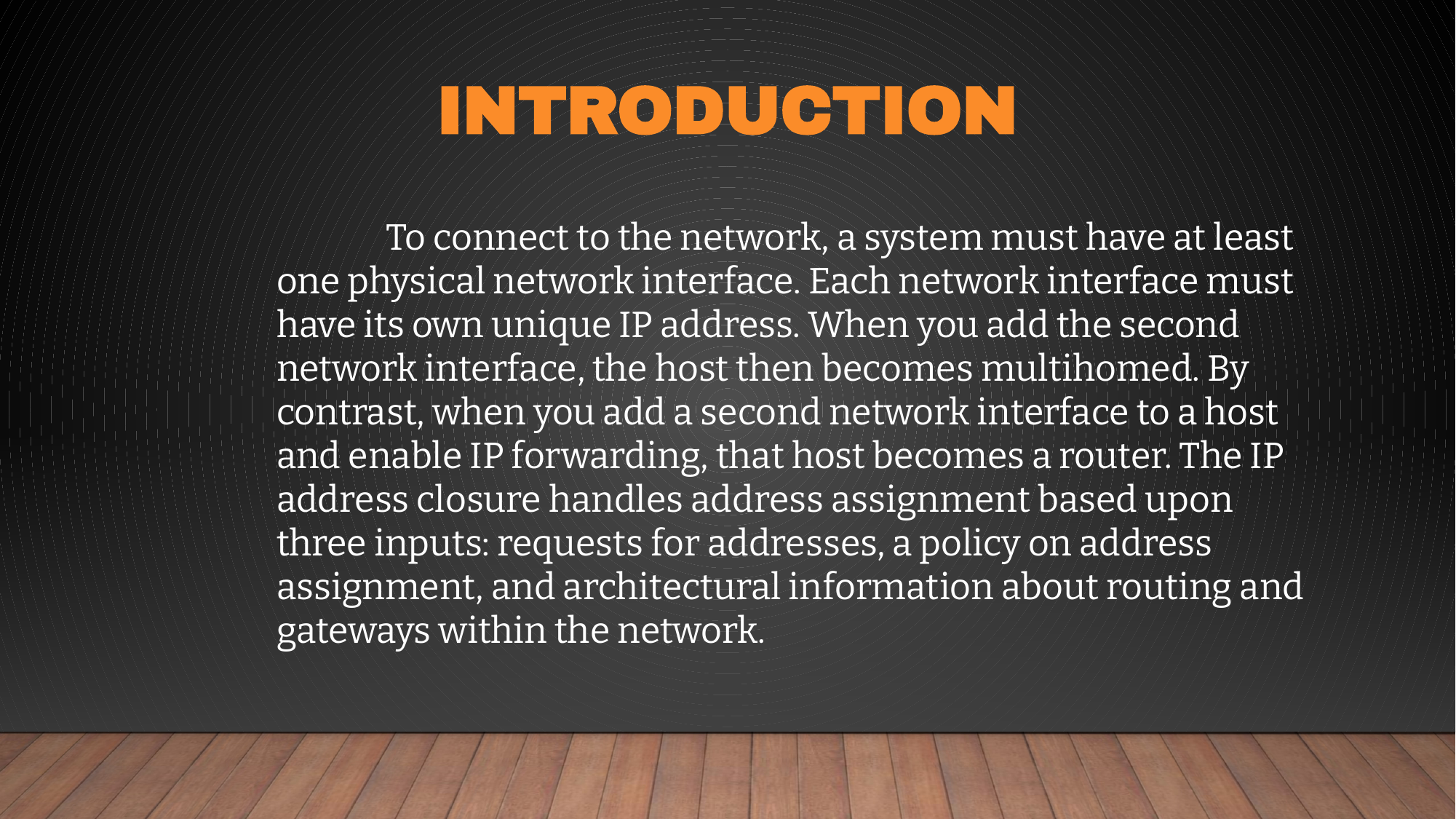

# INTRODUCTION
                    To connect to the network, a system must have at least one physical network interface. Each network interface must have its own unique IP address. When you add the second network interface, the host then becomes multihomed. By contrast, when you add a second network interface to a host and enable IP forwarding, that host becomes a router. The IP address closure handles address assignment based upon three inputs: requests for addresses, a policy on address assignment, and architectural information about routing and gateways within the network.